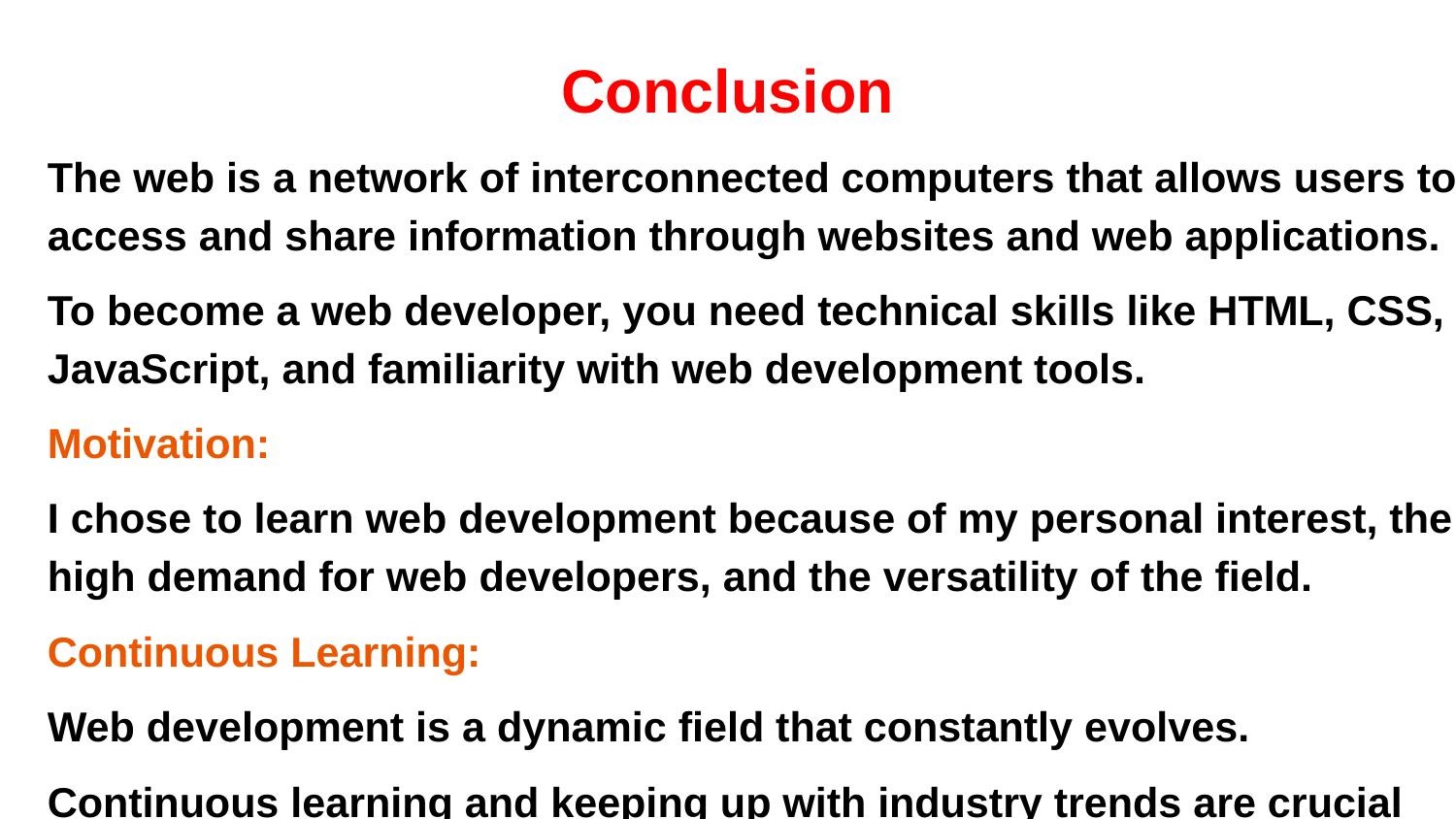

# Conclusion
The web is a network of interconnected computers that allows users to access and share information through websites and web applications.
To become a web developer, you need technical skills like HTML, CSS, JavaScript, and familiarity with web development tools.
Motivation:
I chose to learn web development because of my personal interest, the high demand for web developers, and the versatility of the field.
Continuous Learning:
Web development is a dynamic field that constantly evolves.
Continuous learning and keeping up with industry trends are crucial for staying relevant and improving skills.